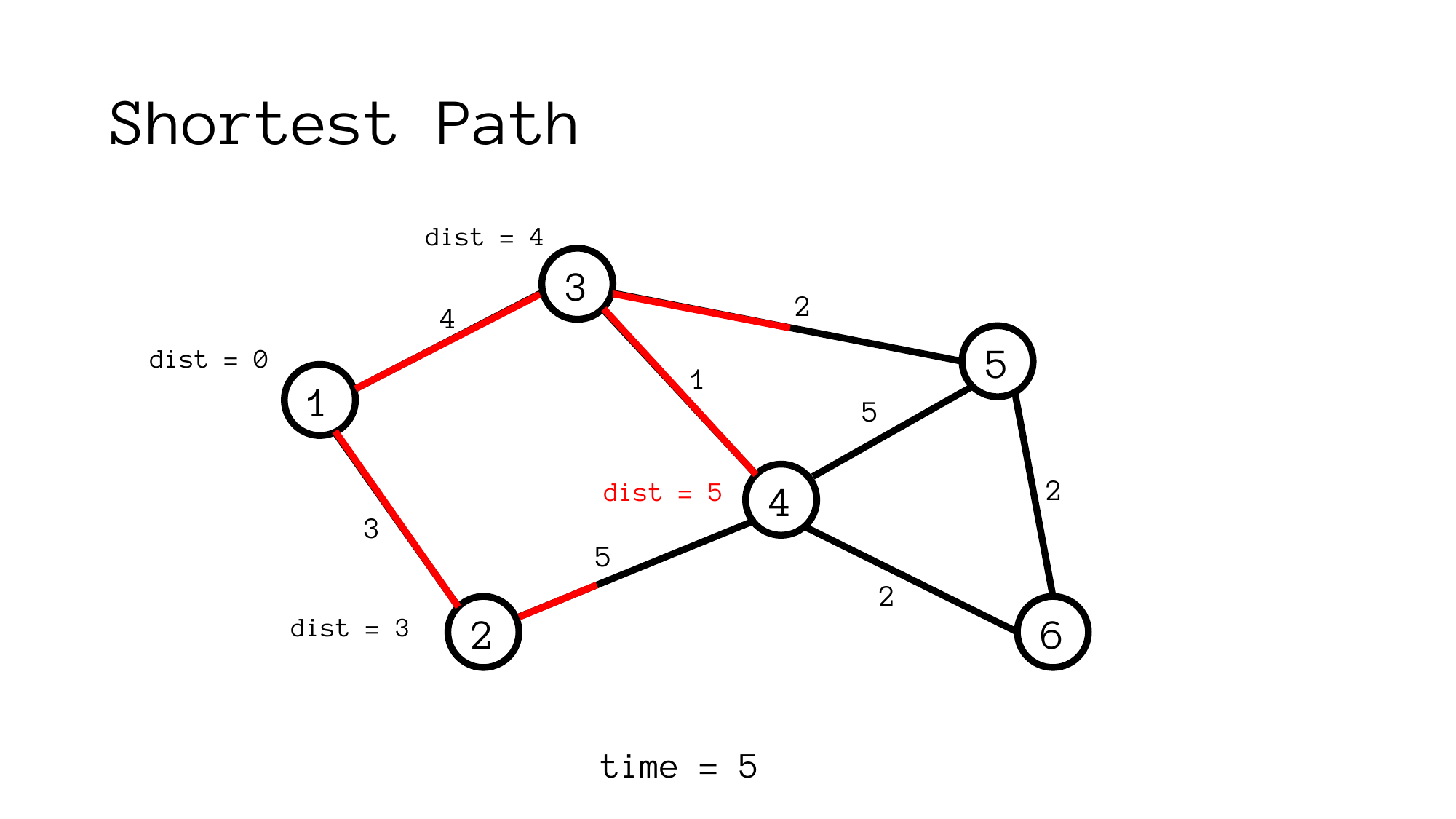

# Shortest Path
dist = 4
3
2
4
5
1
1
5
4
2
3
5
2
2
6
dist = 0
dist = 5
dist = 3
time = 5